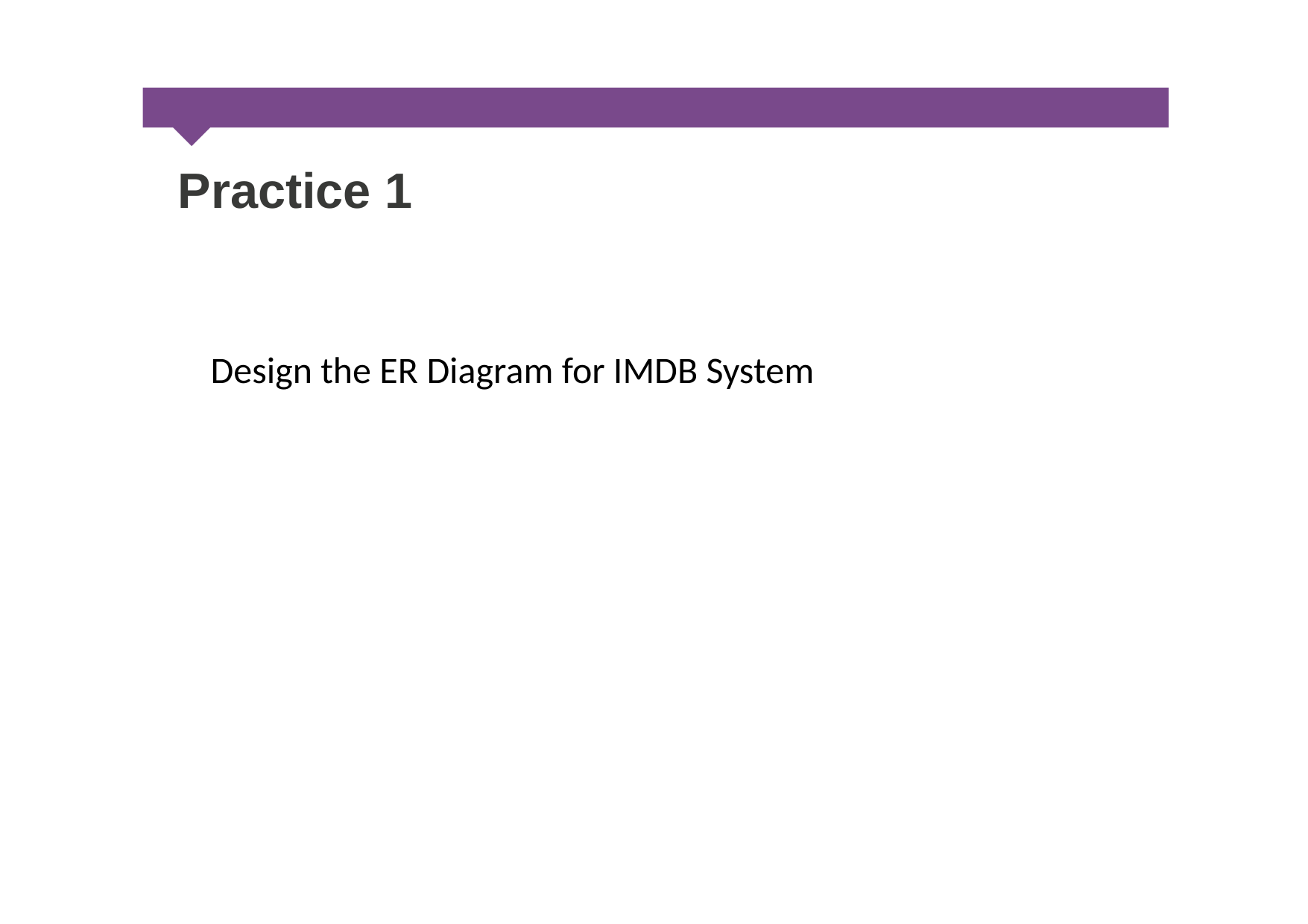

Practice 1

Design the ER Diagram for IMDB System